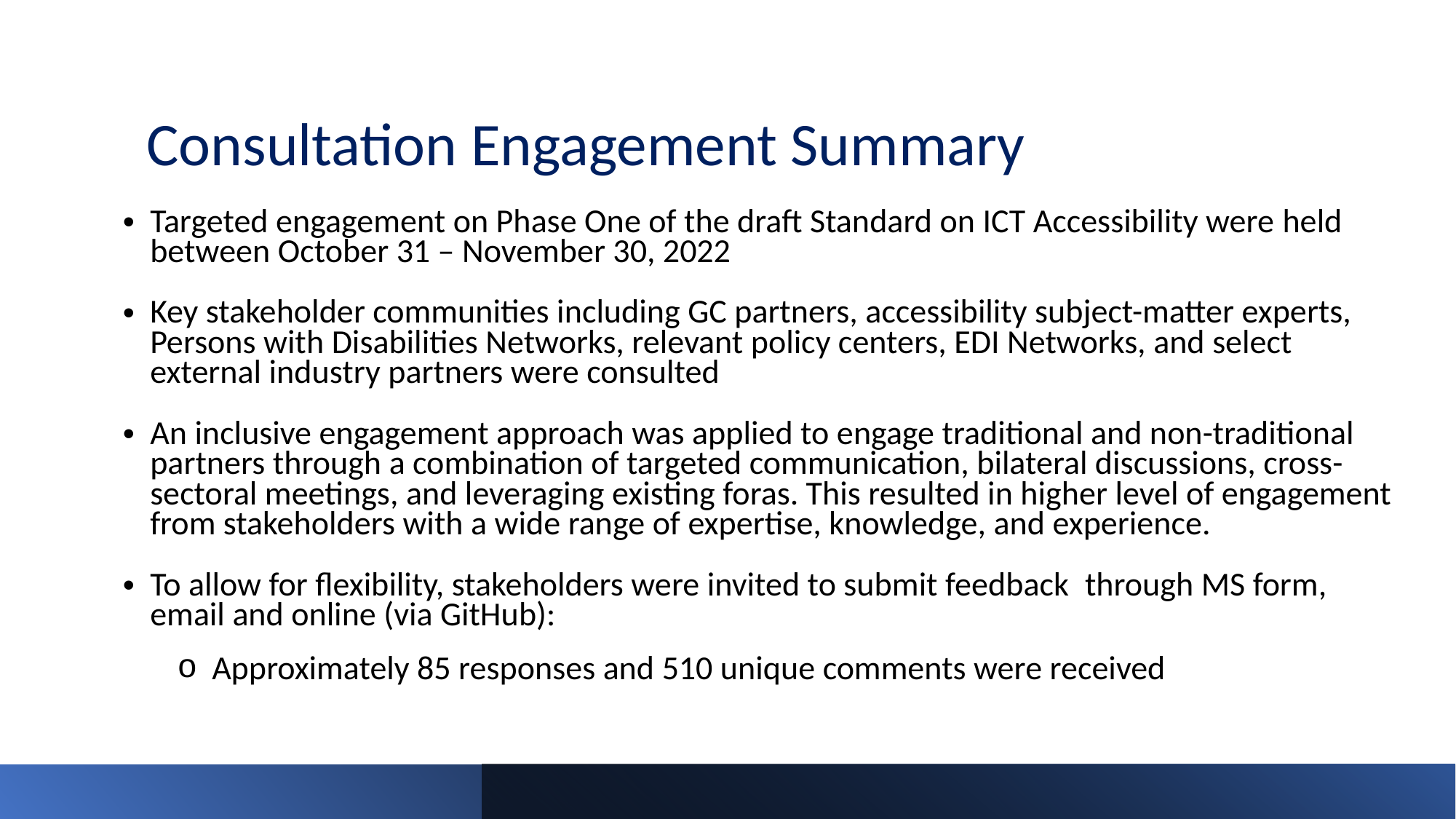

# Consultation Engagement Summary
Targeted engagement on Phase One of the draft Standard on ICT Accessibility were held between October 31 – November 30, 2022
Key stakeholder communities including GC partners, accessibility subject-matter experts, Persons with Disabilities Networks, relevant policy centers, EDI Networks, and select external industry partners were consulted
An inclusive engagement approach was applied to engage traditional and non-traditional partners through a combination of targeted communication, bilateral discussions, cross-sectoral meetings, and leveraging existing foras. This resulted in higher level of engagement from stakeholders with a wide range of expertise, knowledge, and experience.
To allow for flexibility, stakeholders were invited to submit feedback  through MS form, email and online (via GitHub):
 Approximately 85 responses and 510 unique comments were received